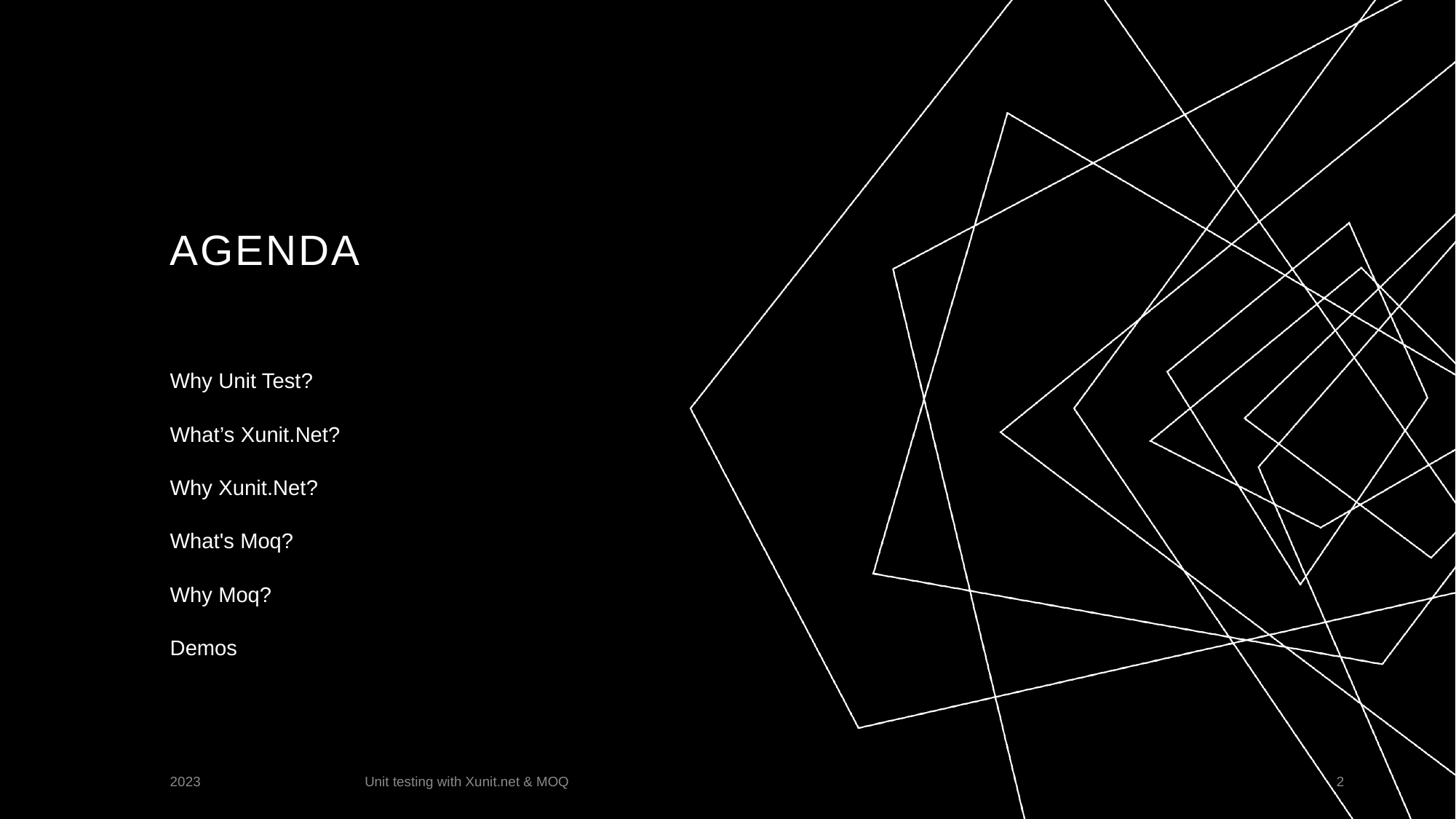

# AGENDA
Why Unit Test?
What’s Xunit.Net?
Why Xunit.Net?
What's Moq?
Why Moq?
Demos
Unit testing with Xunit.net & MOQ
2023
2